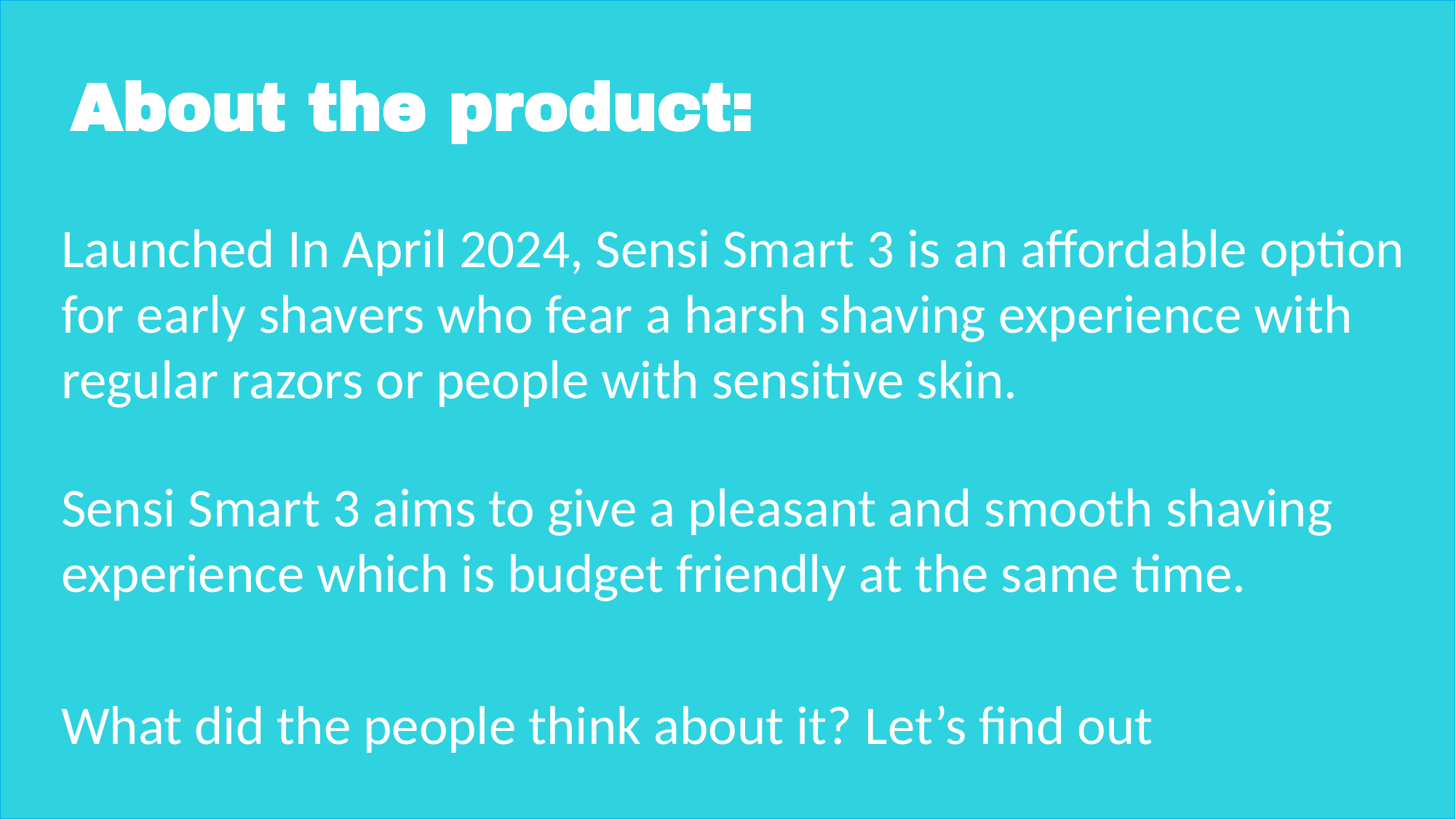

About the product:
Launched In April 2024, Sensi Smart 3 is an affordable option for early shavers who fear a harsh shaving experience with regular razors or people with sensitive skin.
Sensi Smart 3 aims to give a pleasant and smooth shaving experience which is budget friendly at the same time.
What did the people think about it? Let’s find out